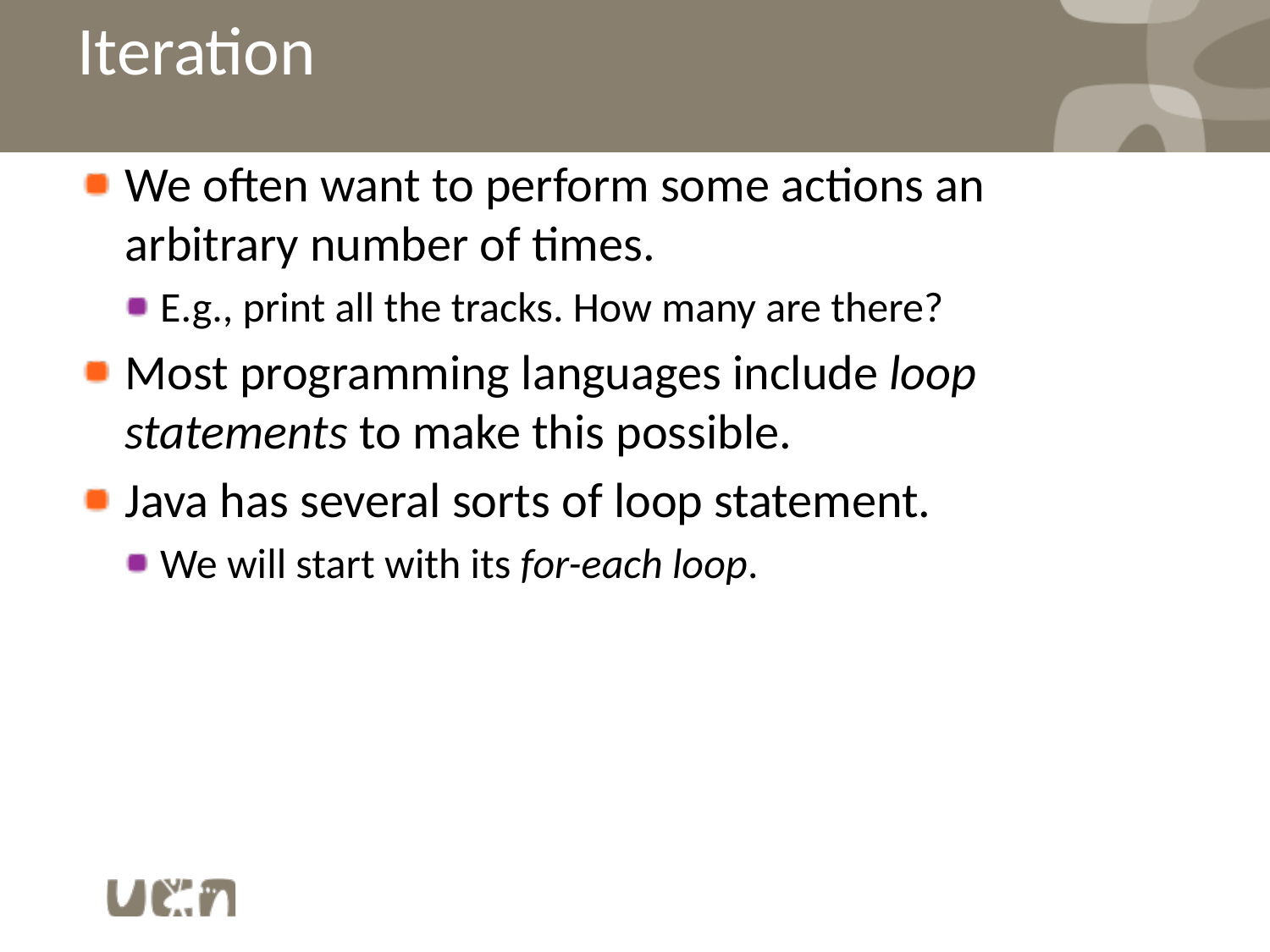

# Iteration
We often want to perform some actions an arbitrary number of times.
E.g., print all the tracks. How many are there?
Most programming languages include loop statements to make this possible.
Java has several sorts of loop statement.
We will start with its for-each loop.